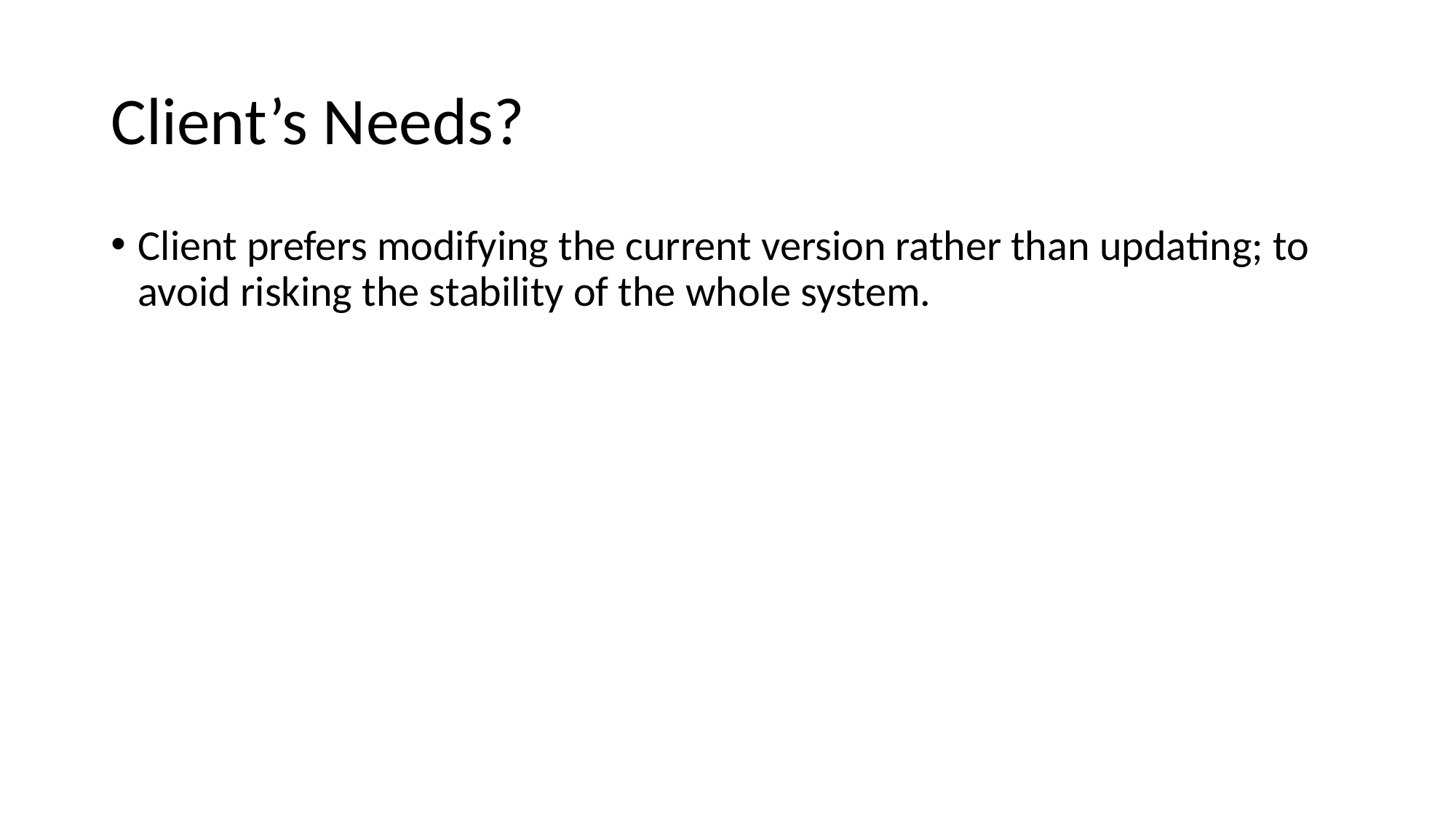

# Client’s Needs?
Client prefers modifying the current version rather than updating; to avoid risking the stability of the whole system.